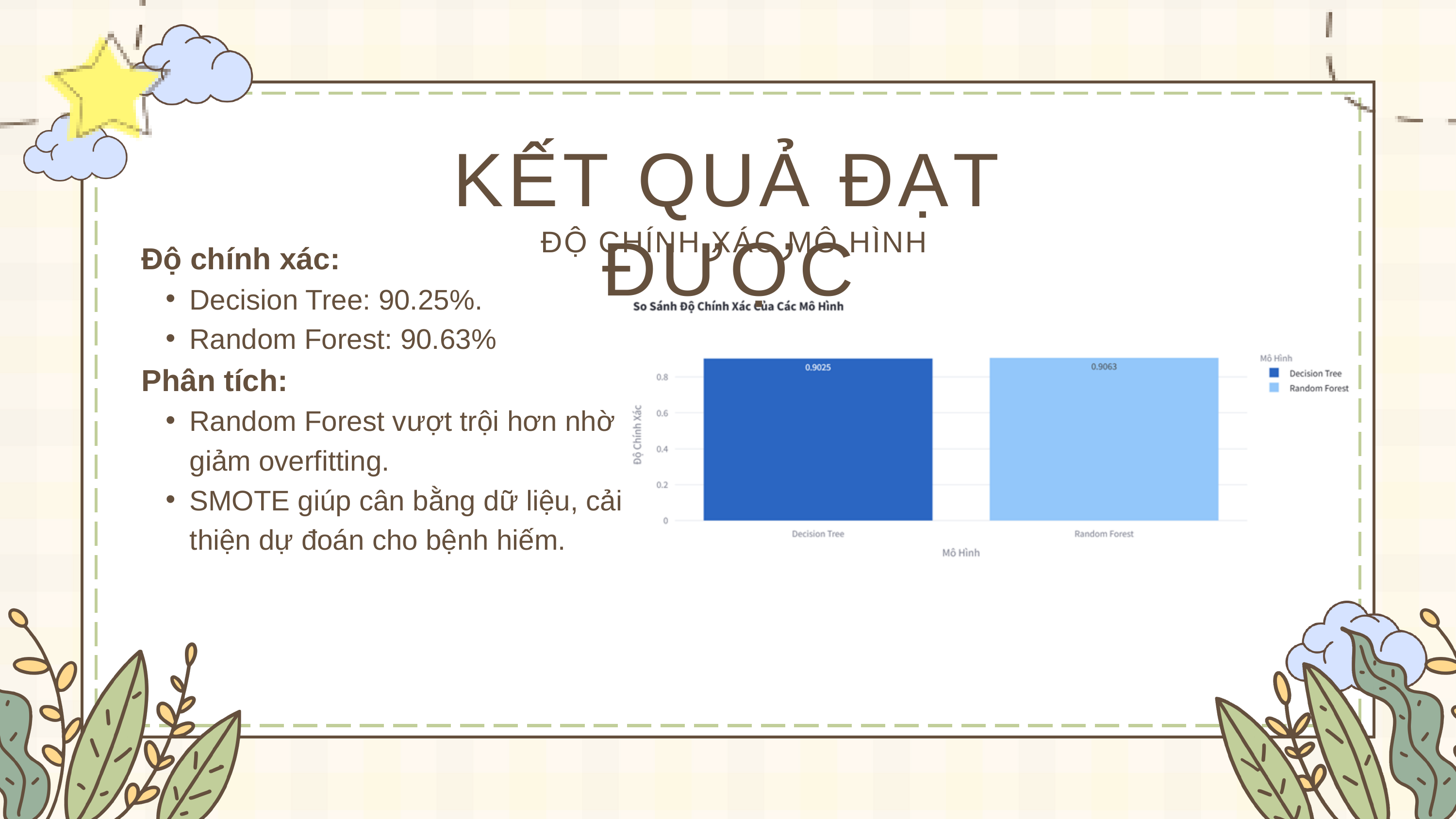

KẾT QUẢ ĐẠT ĐƯỢC
ĐỘ CHÍNH XÁC MÔ HÌNH
Độ chính xác:
Decision Tree: 90.25%.
Random Forest: 90.63%
Phân tích:
Random Forest vượt trội hơn nhờ giảm overfitting.
SMOTE giúp cân bằng dữ liệu, cải thiện dự đoán cho bệnh hiếm.